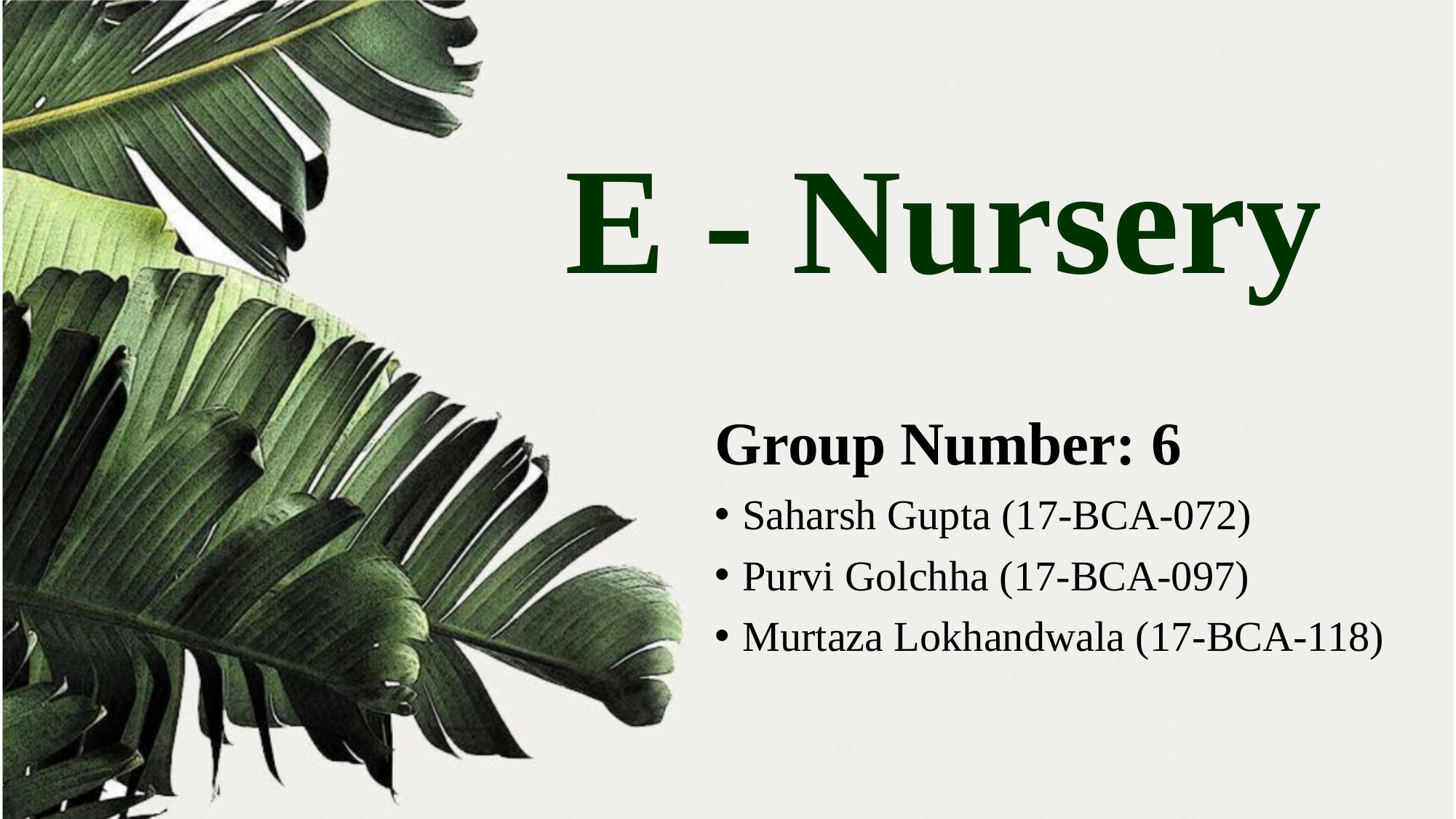

# E - Nursery
Group Number: 6
Saharsh Gupta (17-BCA-072)
Purvi Golchha (17-BCA-097)
Murtaza Lokhandwala (17-BCA-118)